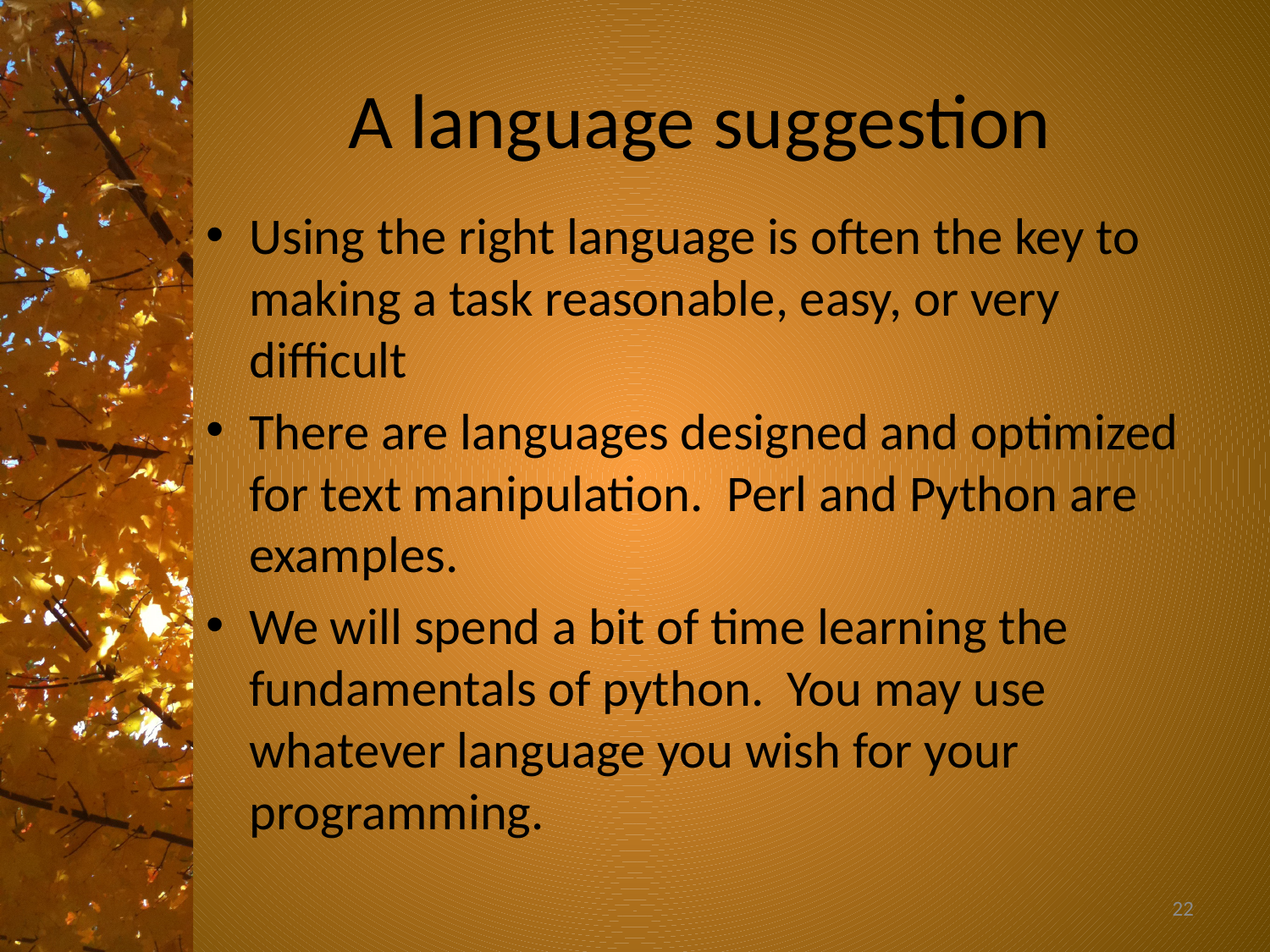

# A language suggestion
Using the right language is often the key to making a task reasonable, easy, or very difficult
There are languages designed and optimized for text manipulation.  Perl and Python are examples.
We will spend a bit of time learning the fundamentals of python.  You may use whatever language you wish for your programming.

22